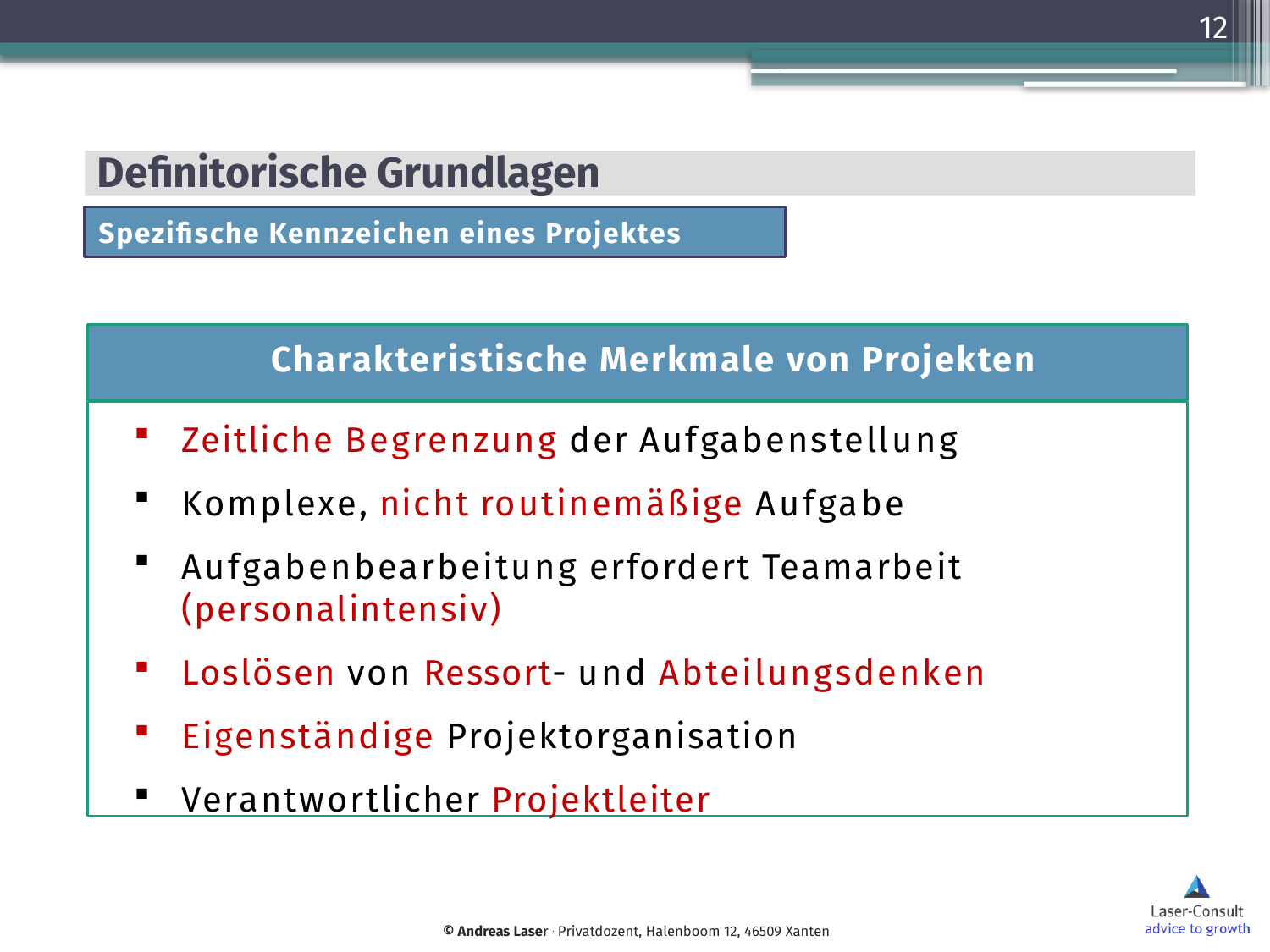

12
# Definitorische Grundlagen

Spezifische Kennzeichen eines Projektes

Charakteristische Merkmale von Projekten

Zeitliche Begrenzung der Aufgabenstellung
Komplexe, nicht routinemäßige Aufgabe
Aufgabenbearbeitung erfordert Teamarbeit (personalintensiv)
Loslösen von Ressort- und Abteilungsdenken
Eigenständige Projektorganisation
Verantwortlicher Projektleiter